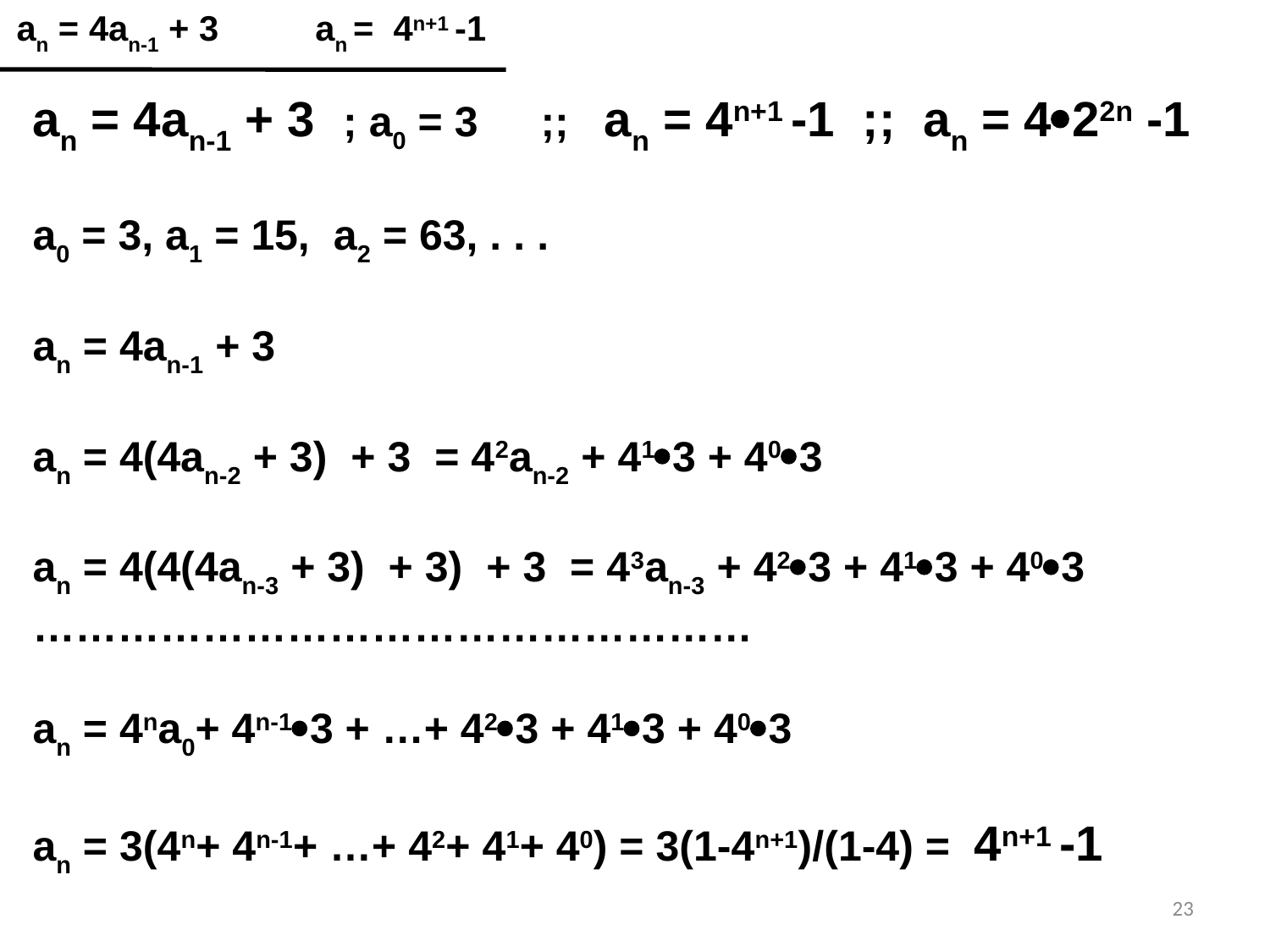

an = 4an-1 + 3
an =  4n+1 -1
an = 4an-1 + 3  ; a0 = 3	;;   an = 4n+1 -1  ;;  an = 4•22n -1

a0 = 3, a1 = 15,  a2 = 63, . . .

an = 4an-1 + 3

an = 4(4an-2 + 3)  + 3  = 42an-2 + 41•3 + 40•3

an = 4(4(4an-3 + 3)  + 3)  + 3  = 43an-3 + 42•3 + 41•3 + 40•3
……………………………………………

an = 4na0+ 4n-1•3 + …+ 42•3 + 41•3 + 40•3

an = 3(4n+ 4n-1+ …+ 42+ 41+ 40) = 3(1-4n+1)/(1-4) =  4n+1 -1
23